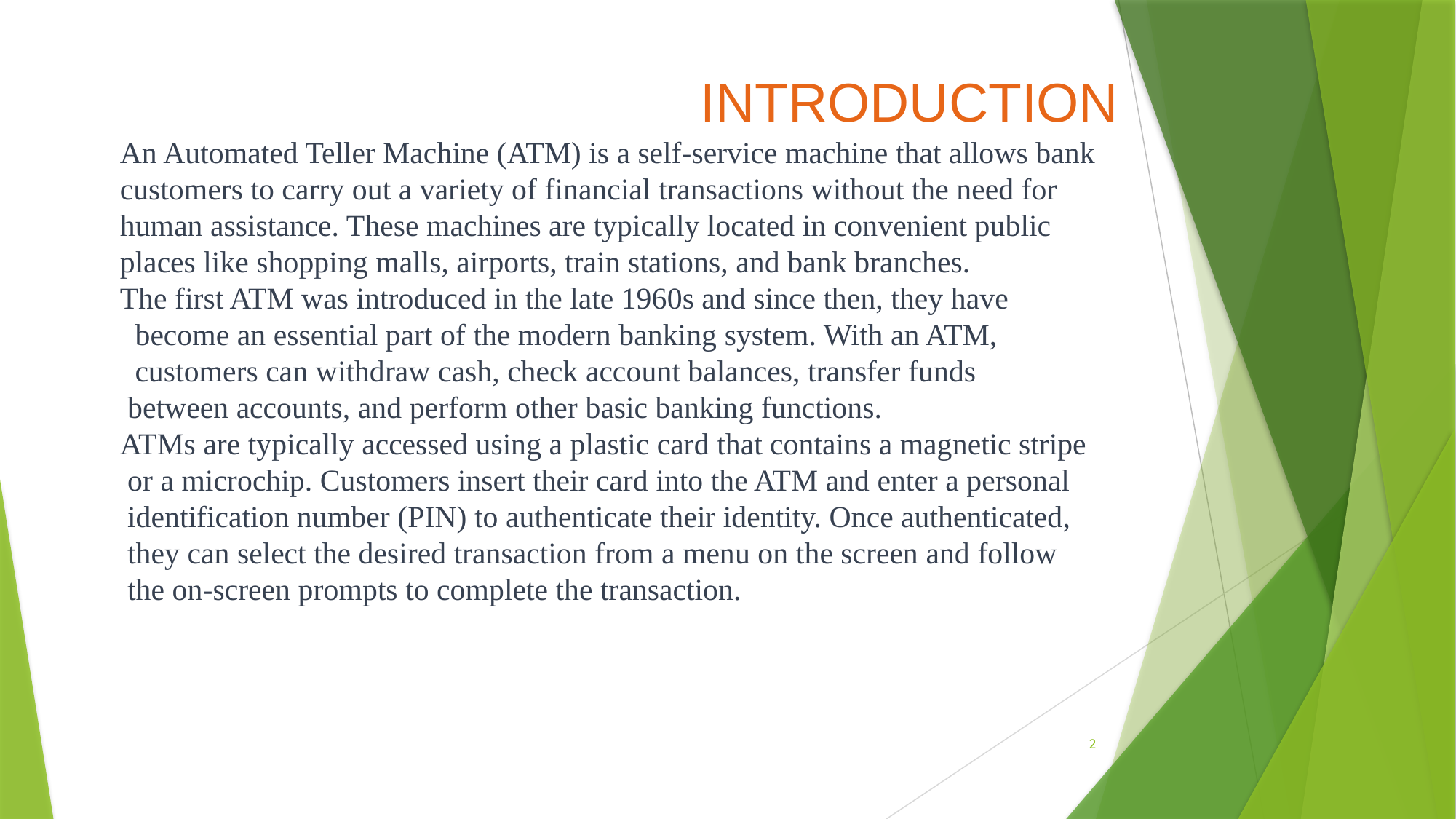

INTRODUCTION
An Automated Teller Machine (ATM) is a self-service machine that allows bank
customers to carry out a variety of financial transactions without the need for
human assistance. These machines are typically located in convenient public
places like shopping malls, airports, train stations, and bank branches.
The first ATM was introduced in the late 1960s and since then, they have
  become an essential part of the modern banking system. With an ATM,
  customers can withdraw cash, check account balances, transfer funds
 between accounts, and perform other basic banking functions.
ATMs are typically accessed using a plastic card that contains a magnetic stripe
 or a microchip. Customers insert their card into the ATM and enter a personal
 identification number (PIN) to authenticate their identity. Once authenticated,
 they can select the desired transaction from a menu on the screen and follow
 the on-screen prompts to complete the transaction.
2